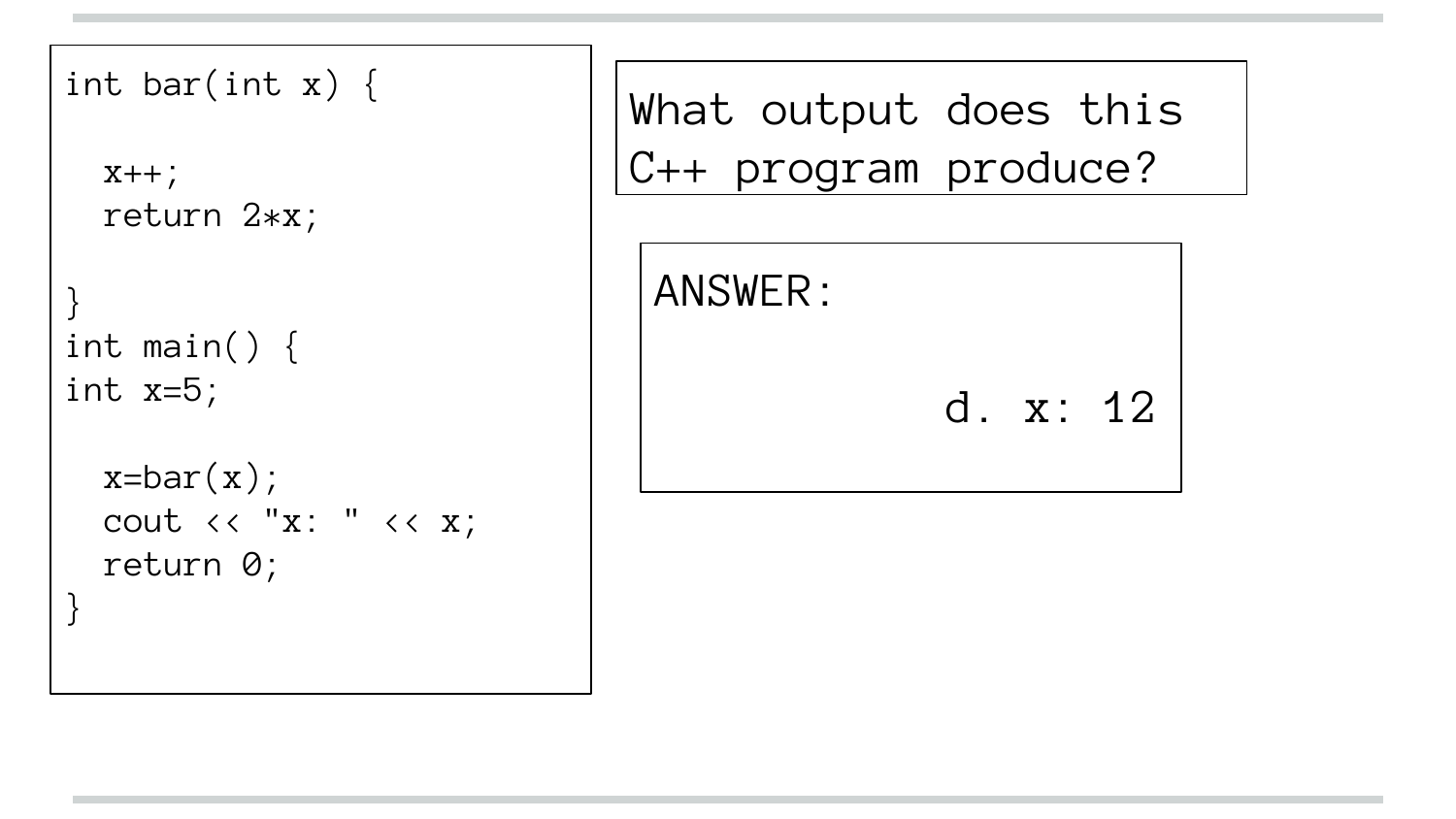

int bar(int x) {

  x++;
  return 2*x;

}
int main() {
int x=5;

  x=bar(x);
  cout << "x: " << x;
  return 0;
}
What output does this C++ program produce?
ANSWER:

		d. x: 12